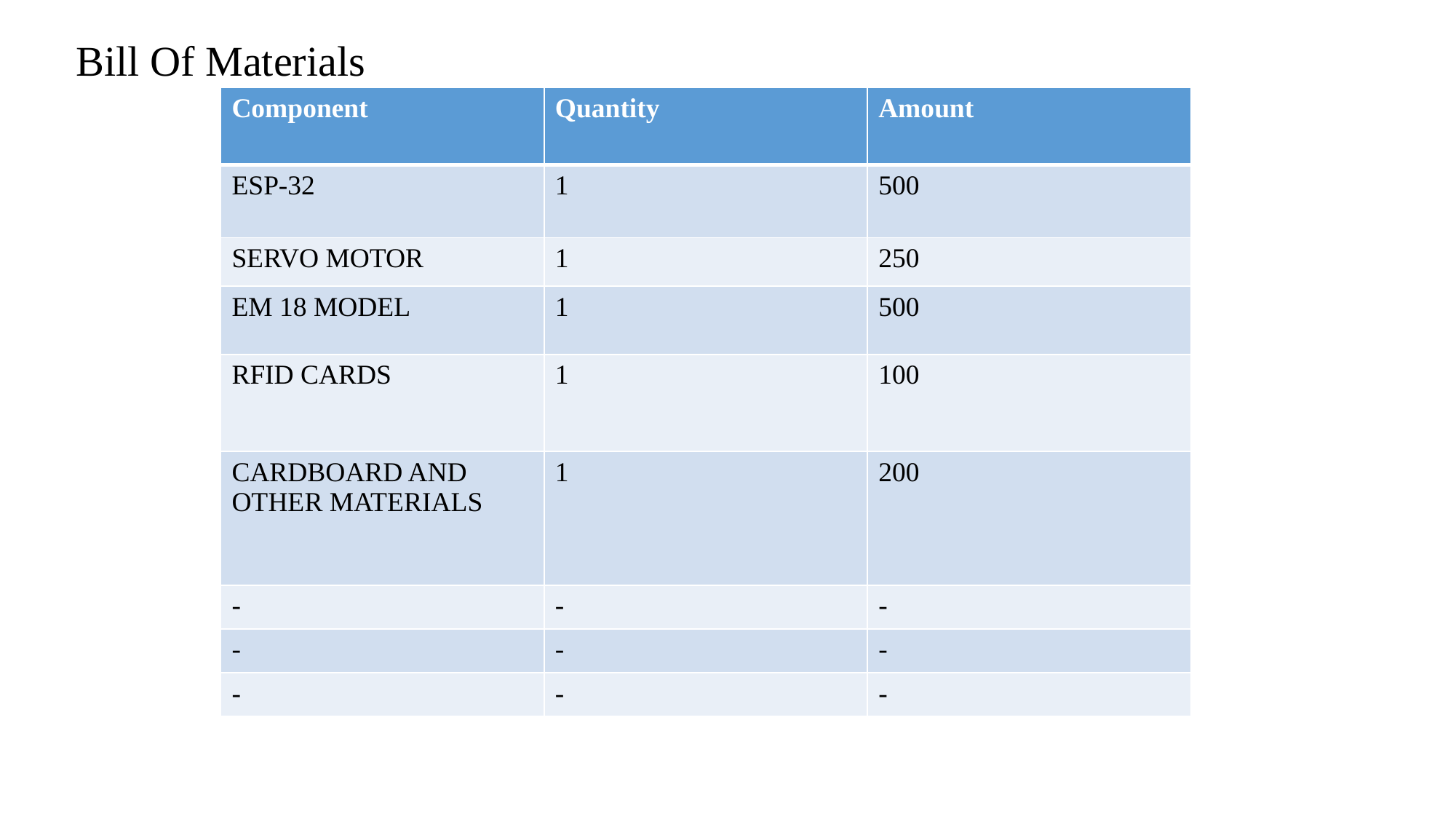

Bill Of Materials
| Component | Quantity | Amount |
| --- | --- | --- |
| ESP-32 | 1 | 500 |
| SERVO MOTOR | 1 | 250 |
| EM 18 MODEL | 1 | 500 |
| RFID CARDS | 1 | 100 |
| CARDBOARD AND OTHER MATERIALS | 1 | 200 |
| - | - | - |
| - | - | - |
| - | - | - |